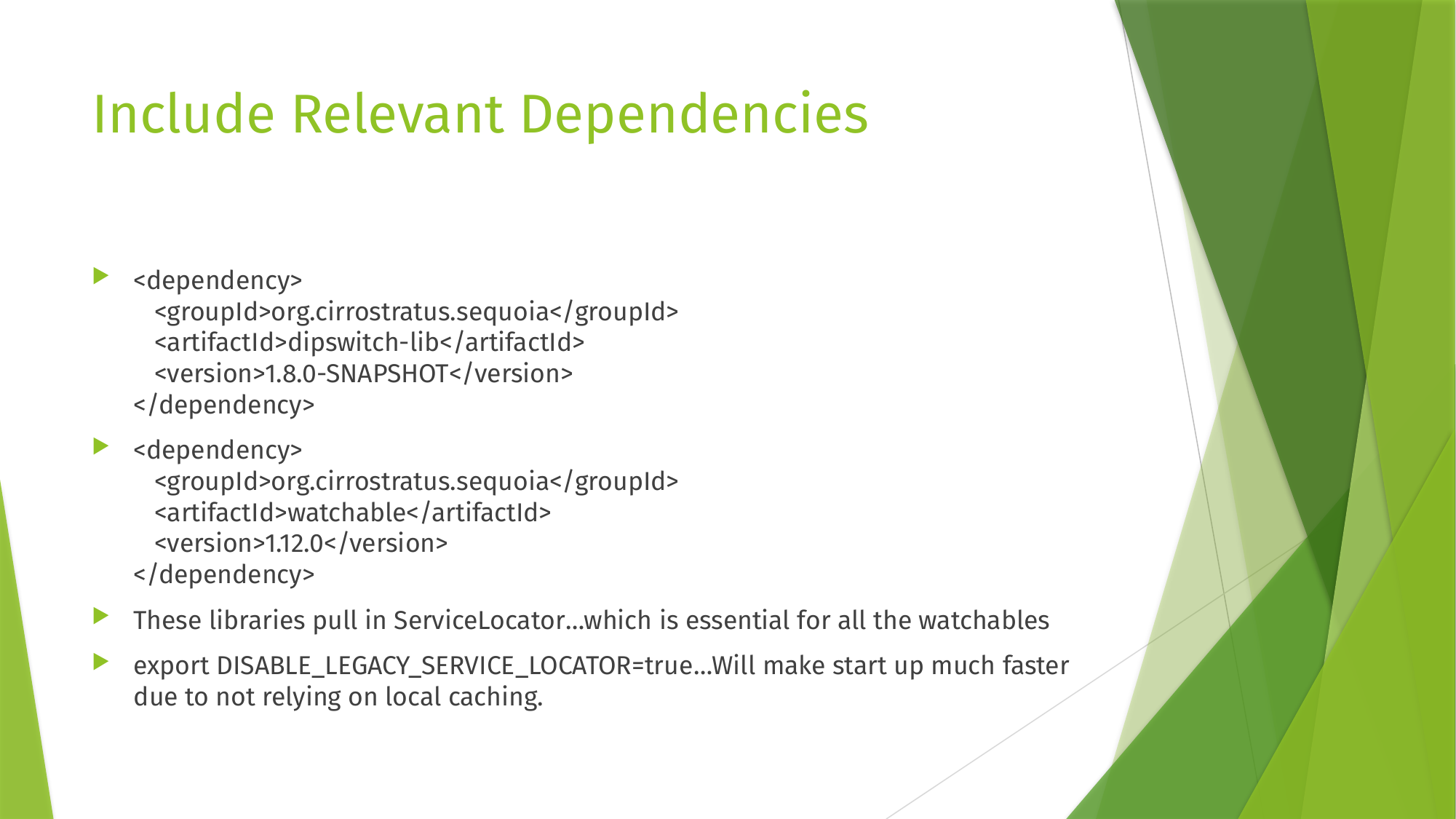

# Include Relevant Dependencies
<dependency>
   <groupId>org.cirrostratus.sequoia</groupId>
   <artifactId>dipswitch-lib</artifactId>
   <version>1.8.0-SNAPSHOT</version>
</dependency>
<dependency>
   <groupId>org.cirrostratus.sequoia</groupId>
   <artifactId>watchable</artifactId>
   <version>1.12.0</version>
</dependency>
These libraries pull in ServiceLocator…which is essential for all the watchables
export DISABLE_LEGACY_SERVICE_LOCATOR=true…Will make start up much faster due to not relying on local caching.